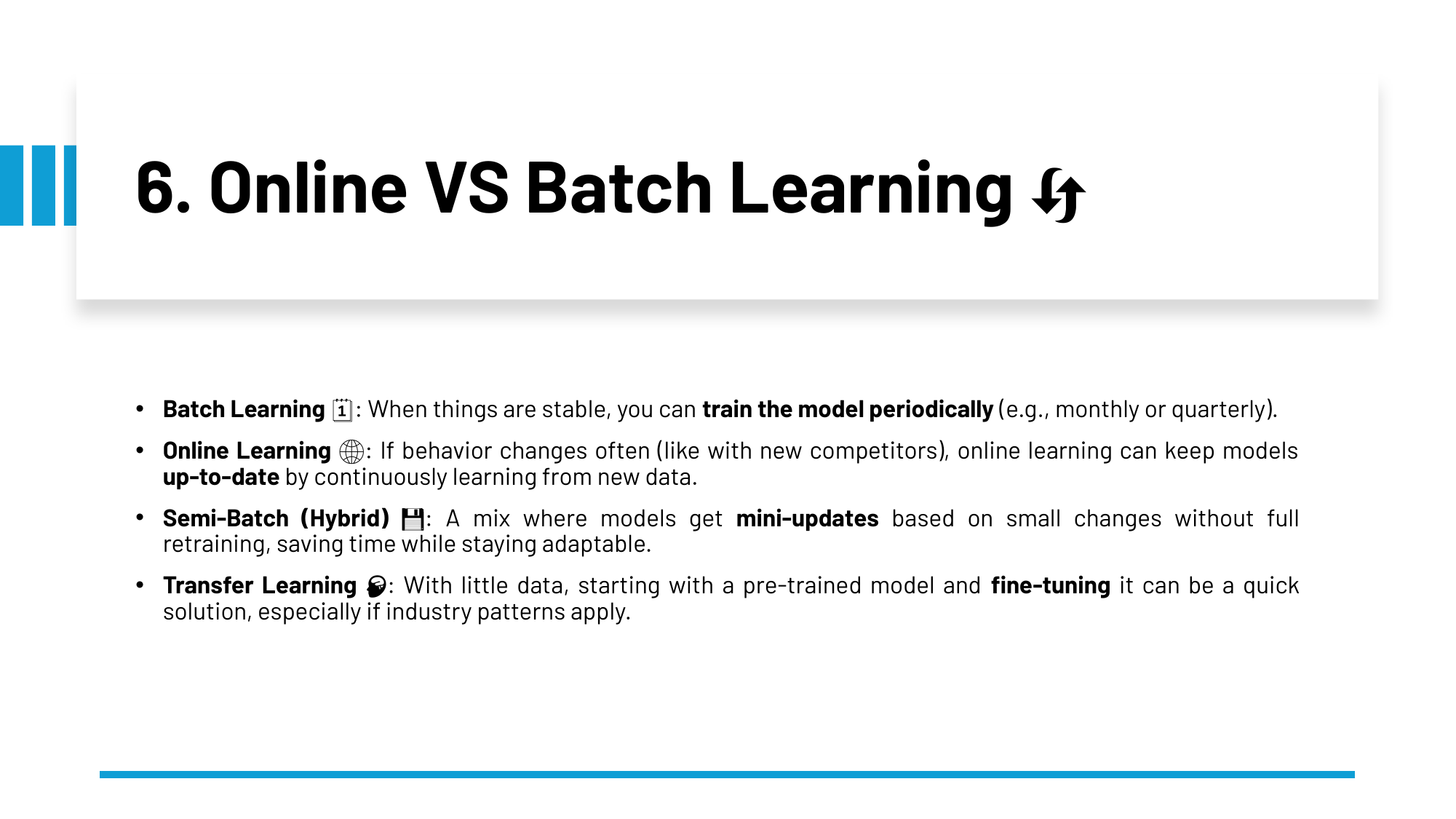

# 6. Online VS Batch Learning 🔄

Batch Learning 🗓️: When things are stable, you can train the model periodically (e.g., monthly or quarterly).
Online Learning 🌐: If behavior changes often (like with new competitors), online learning can keep models up-to-date by continuously learning from new data.
Semi-Batch (Hybrid) 💾: A mix where models get mini-updates based on small changes without full retraining, saving time while staying adaptable.
Transfer Learning 🧠: With little data, starting with a pre-trained model and fine-tuning it can be a quick solution, especially if industry patterns apply.